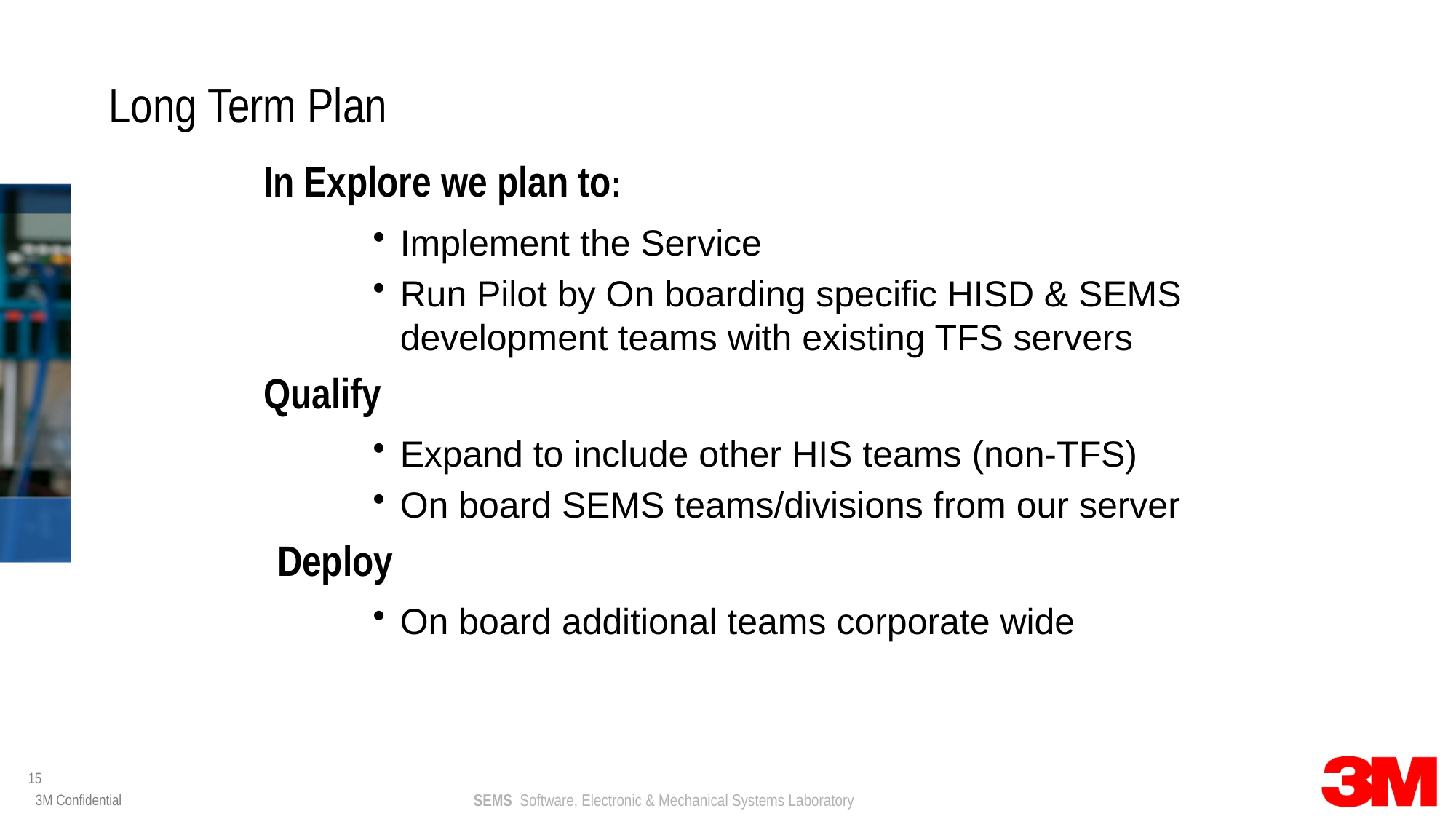

# Long Term Plan
In Explore we plan to:
Implement the Service
Run Pilot by On boarding specific HISD & SEMS development teams with existing TFS servers
Qualify
Expand to include other HIS teams (non-TFS)
On board SEMS teams/divisions from our server
Deploy
On board additional teams corporate wide